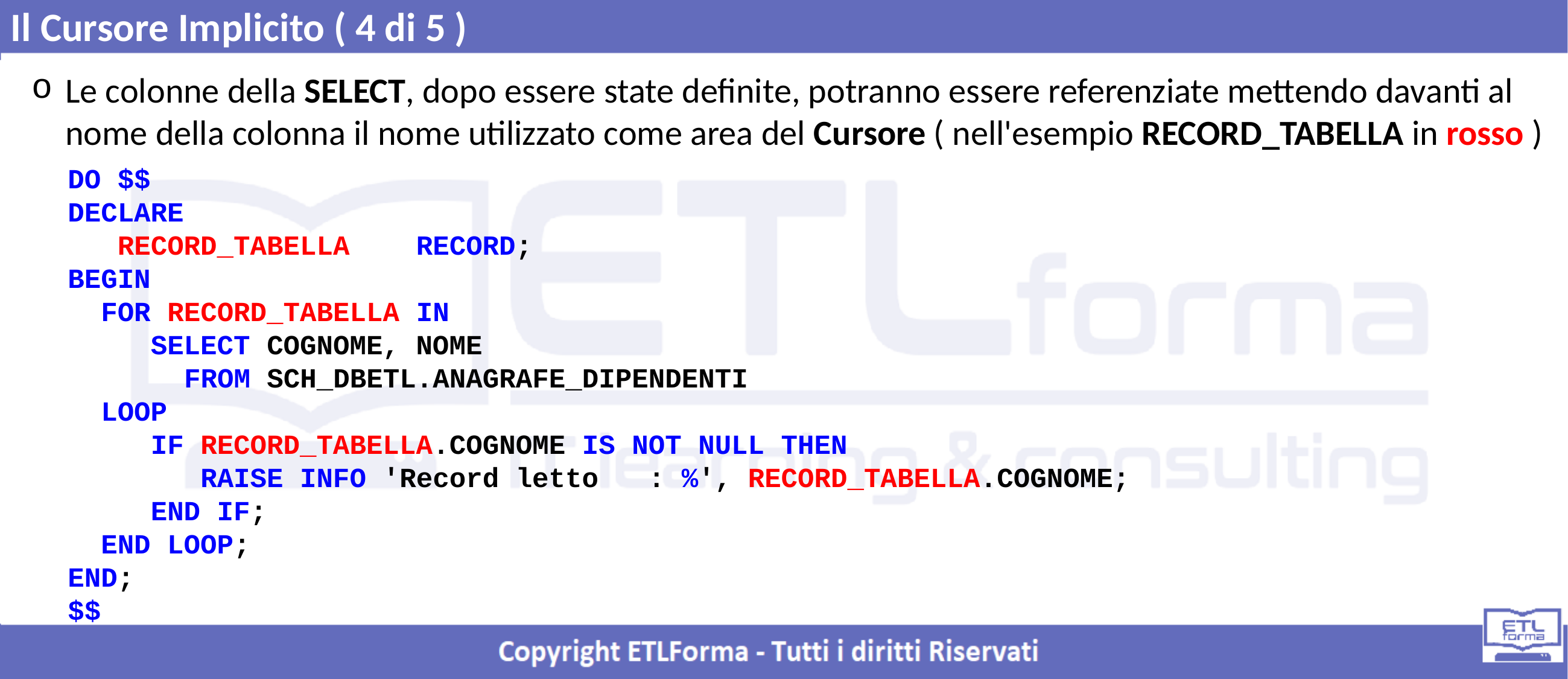

Il Cursore Implicito ( 4 di 5 )
Le colonne della SELECT, dopo essere state definite, potranno essere referenziate mettendo davanti al nome della colonna il nome utilizzato come area del Cursore ( nell'esempio RECORD_TABELLA in rosso )
DO $$
DECLARE
   RECORD_TABELLA    RECORD;
BEGIN
  FOR RECORD_TABELLA IN
     SELECT COGNOME, NOME
       FROM SCH_DBETL.ANAGRAFE_DIPENDENTI
  LOOP
     IF RECORD_TABELLA.COGNOME IS NOT NULL THEN
        RAISE INFO 'Record letto   : %', RECORD_TABELLA.COGNOME;
     END IF;
  END LOOP;
END;
$$